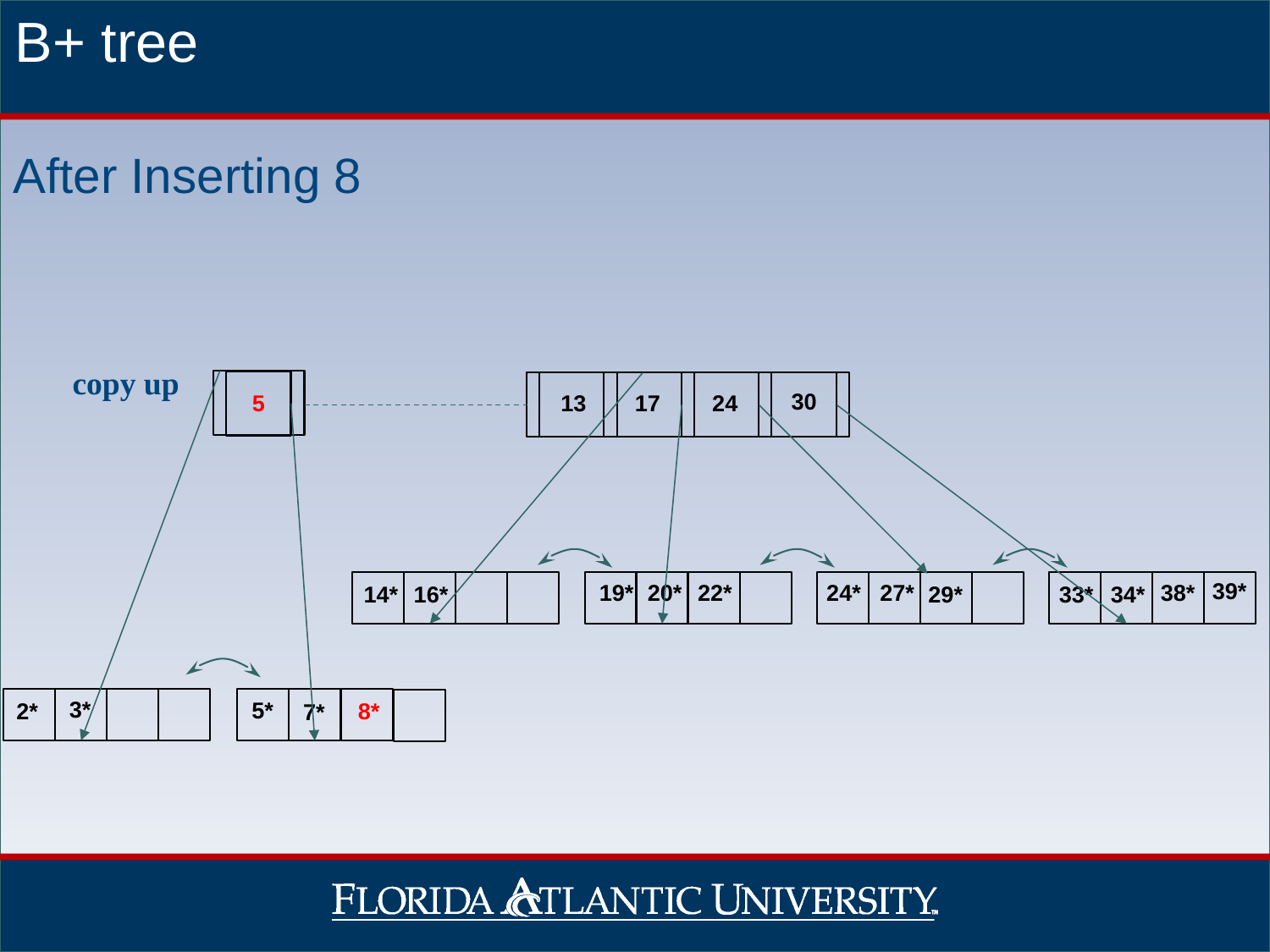

B+ tree
After Inserting 8
copy up

30
24
13
17
5

39*

22*
24*
27*
38*
19*
20*
29*
33*
34*
14*
16*

3*
5*

2*
8*
7*